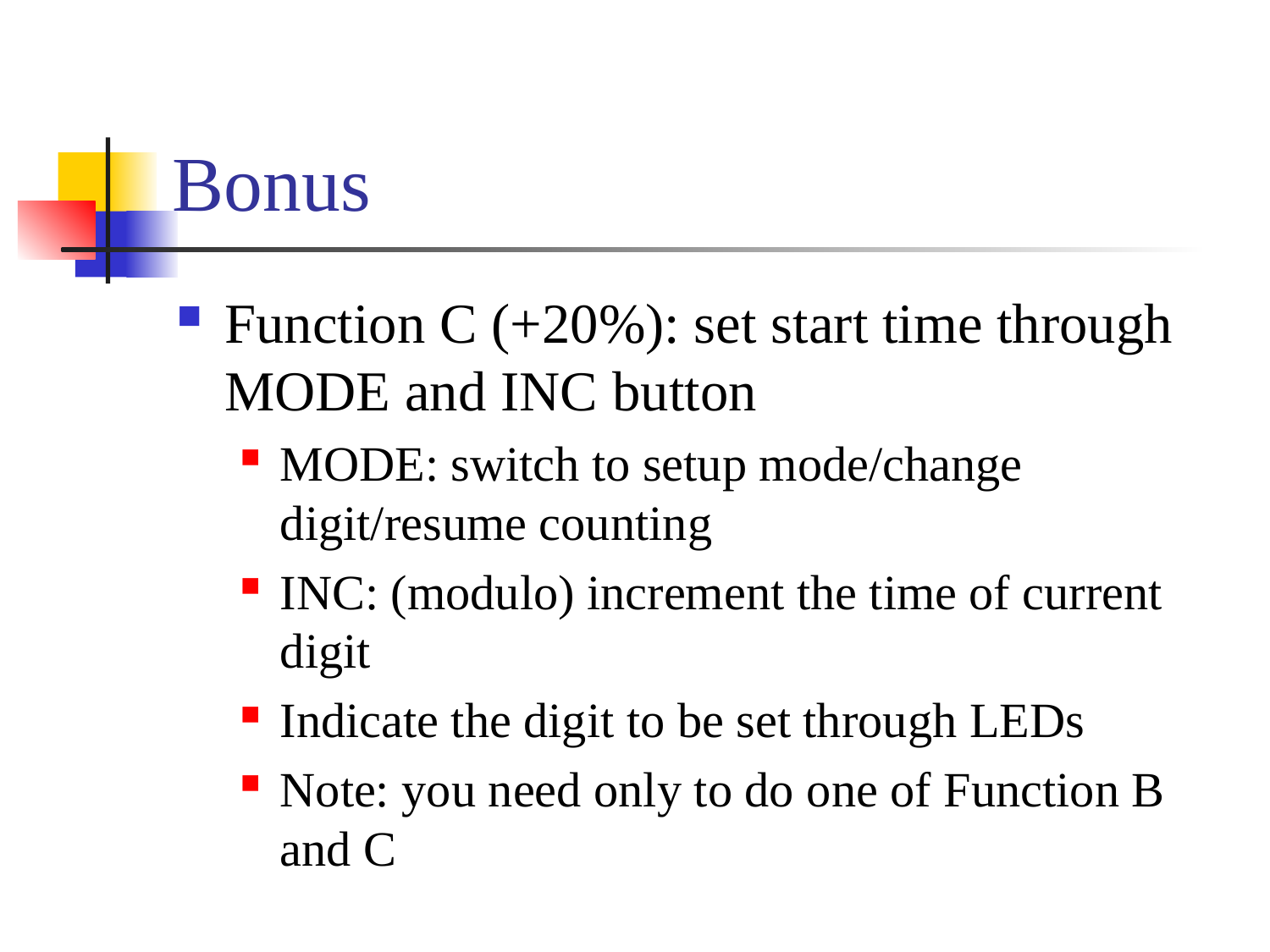

# Bonus
Function C (+20%): set start time through MODE and INC button
MODE: switch to setup mode/change digit/resume counting
INC: (modulo) increment the time of current digit
Indicate the digit to be set through LEDs
Note: you need only to do one of Function B and C